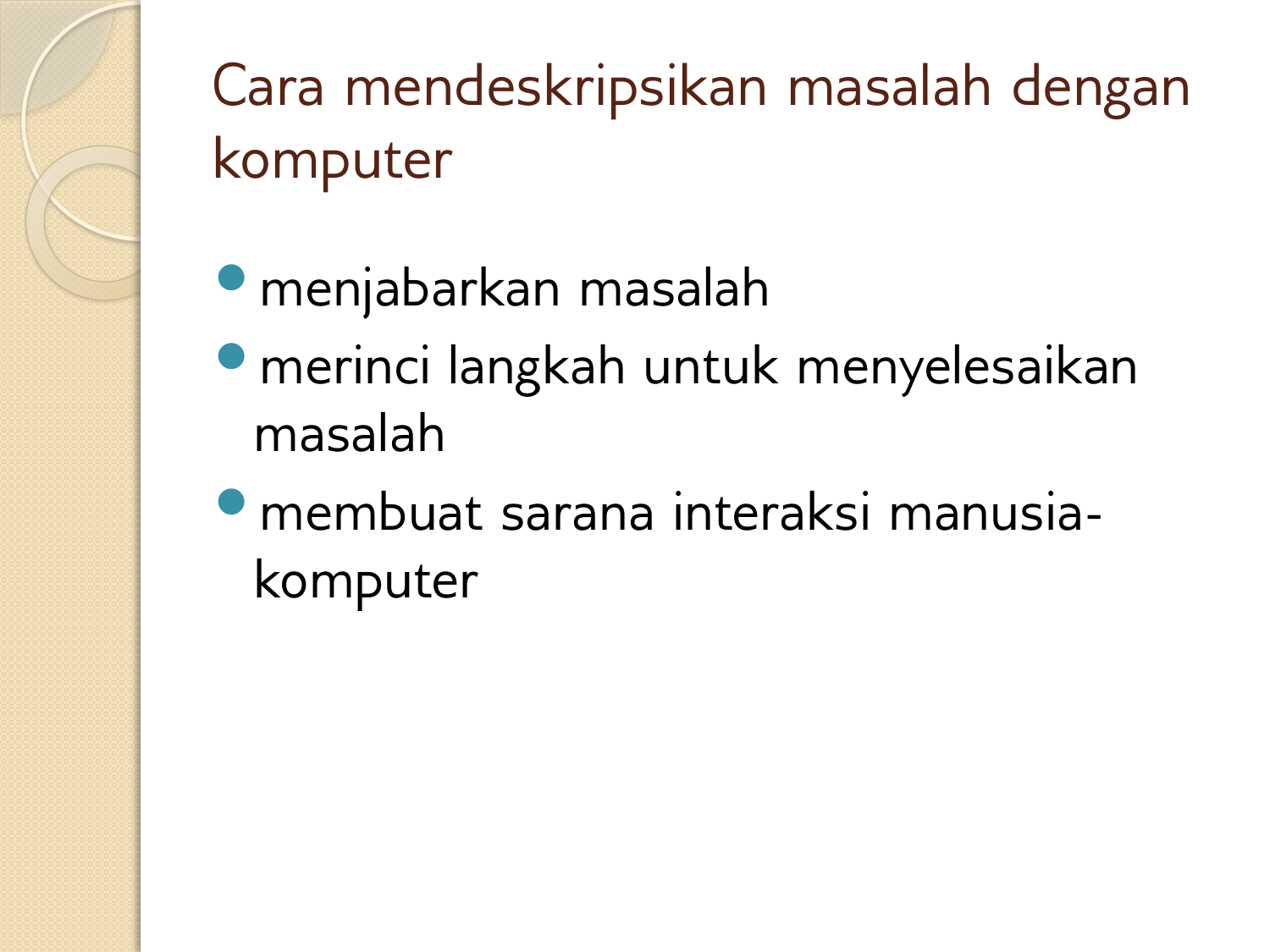

# Cara mendeskripsikan masalah dengan komputer
menjabarkan masalah
merinci langkah untuk menyelesaikan masalah
membuat sarana interaksi manusia-komputer